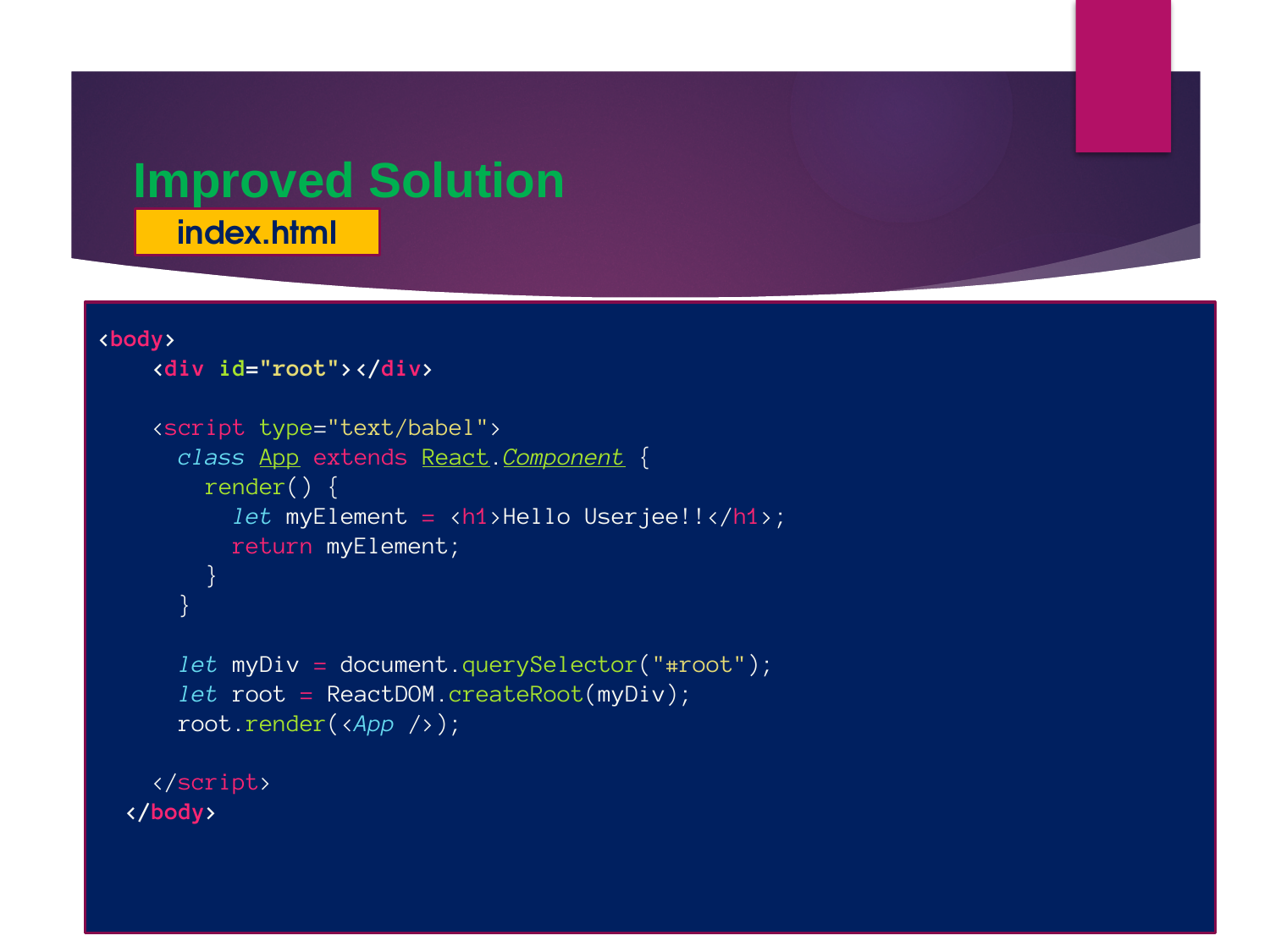

#
Improved Solution
index.html
<body>
    <div id="root"></div>
    <script type="text/babel">
      class App extends React.Component {
        render() {
          let myElement = <h1>Hello Userjee!!</h1>;
          return myElement;
        }
      }
      let myDiv = document.querySelector("#root");
      let root = ReactDOM.createRoot(myDiv);
      root.render(<App />);

    </script>
  </body>